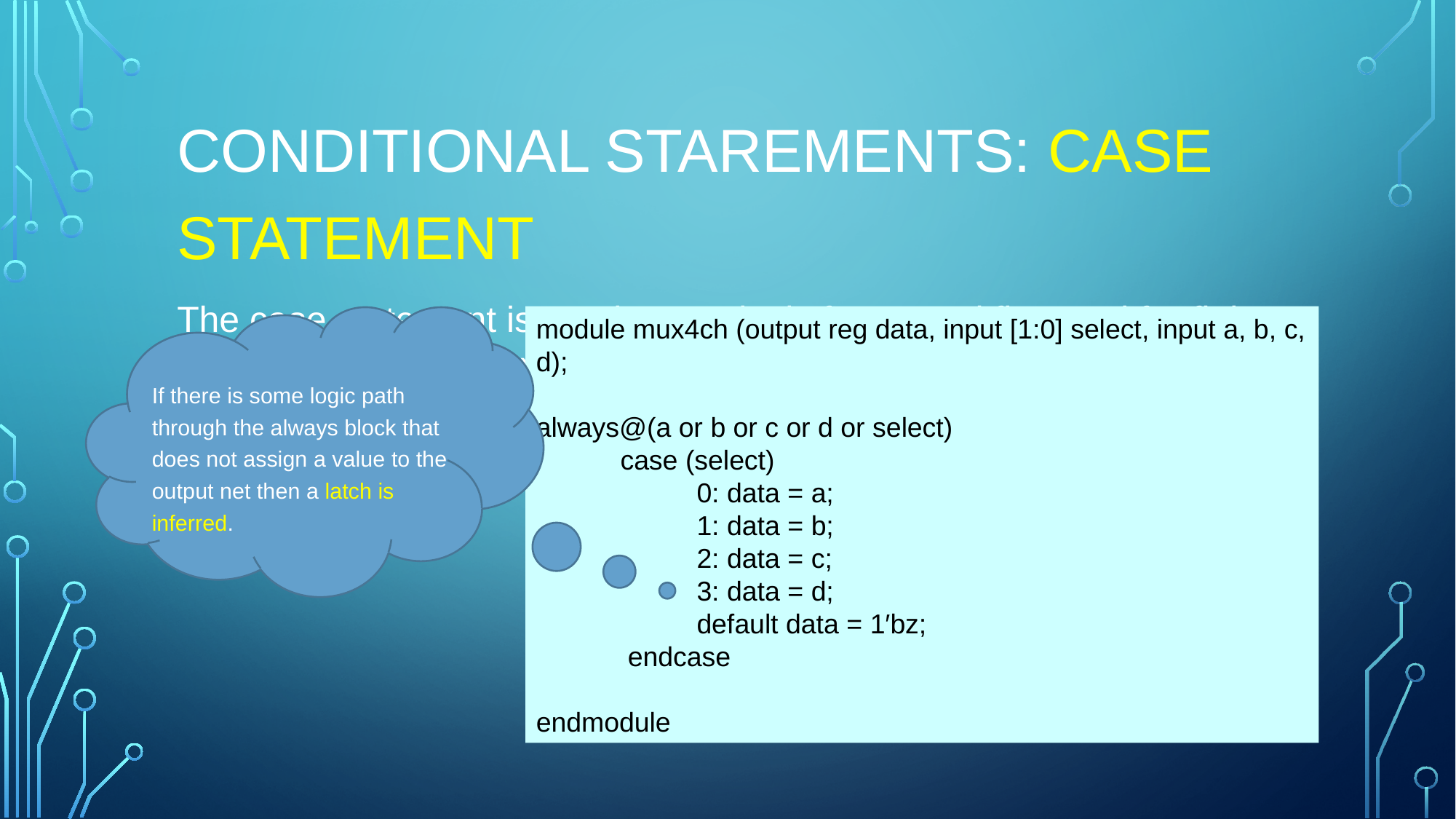

CONDITIONAL STAREMENTS: CASE STATEMENT
The case statement is used extensively for control flow and for finite state machines (FSM).

module mux4ch (output reg data, input [1:0] select, input a, b, c, d);

always@(a or b or c or d or select)
           case (select)
                     0: data = a;
                     1: data = b;
                     2: data = c;
                     3: data = d;
                     default data = 1′bz;
            endcase

endmodule
If there is some logic path through the always block that does not assign a value to the output net then a latch is inferred.